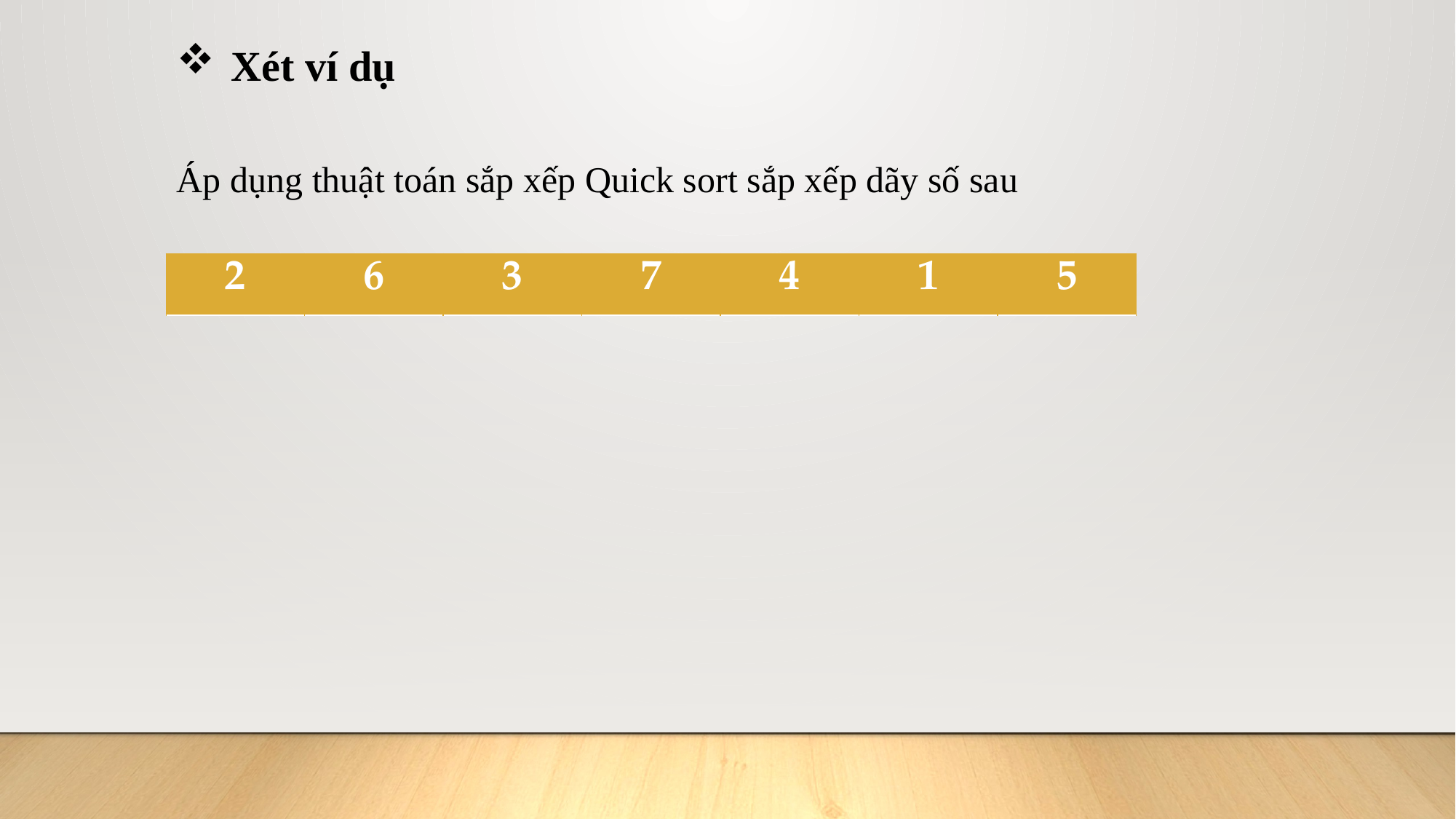

Xét ví dụ
Áp dụng thuật toán sắp xếp Quick sort sắp xếp dãy số sau

| 2 | 6 | 3 | 7 | 4 | 1 | 5 |
| --- | --- | --- | --- | --- | --- | --- |